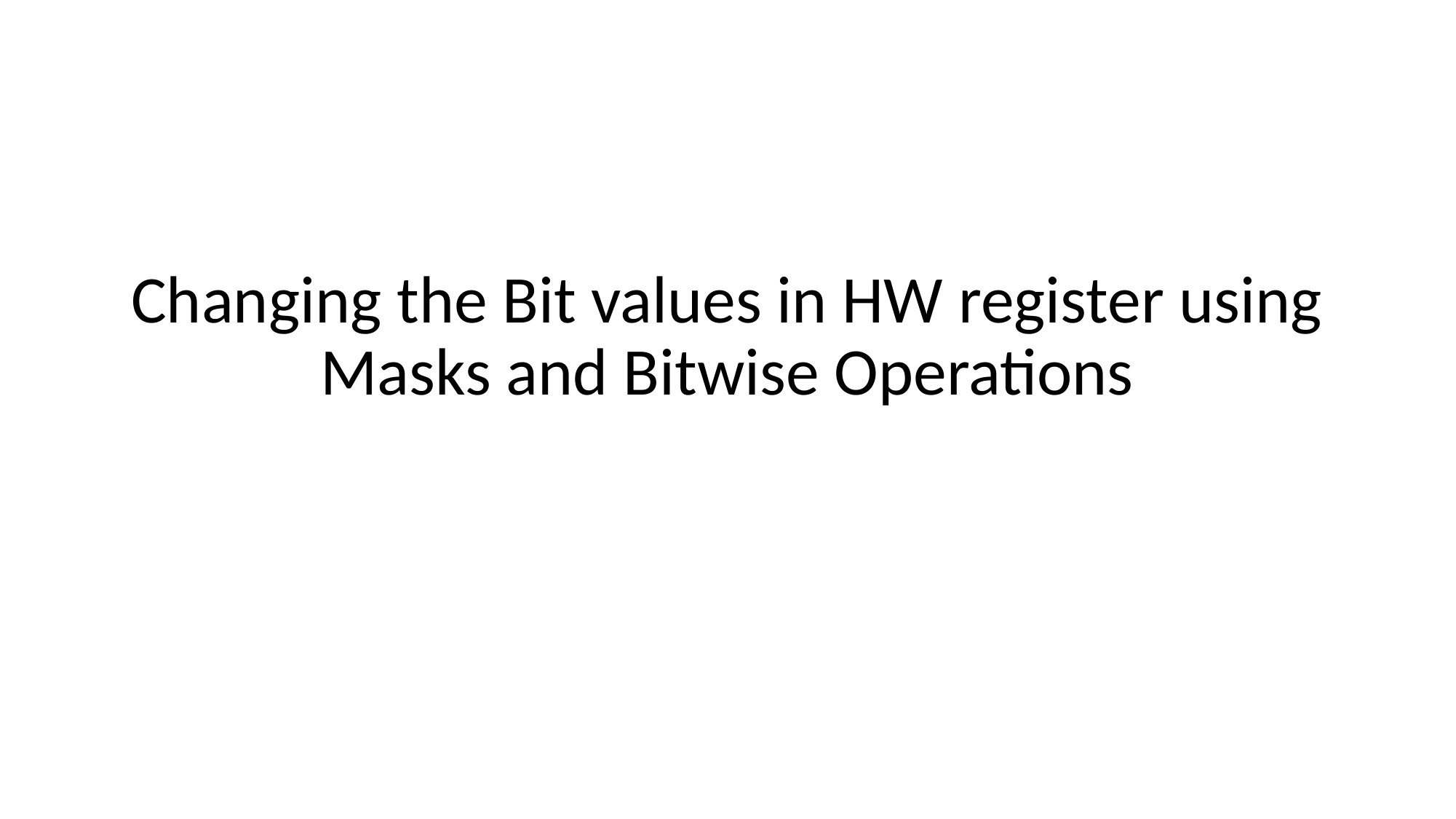

# Changing the Bit values in HW register using Masks and Bitwise Operations